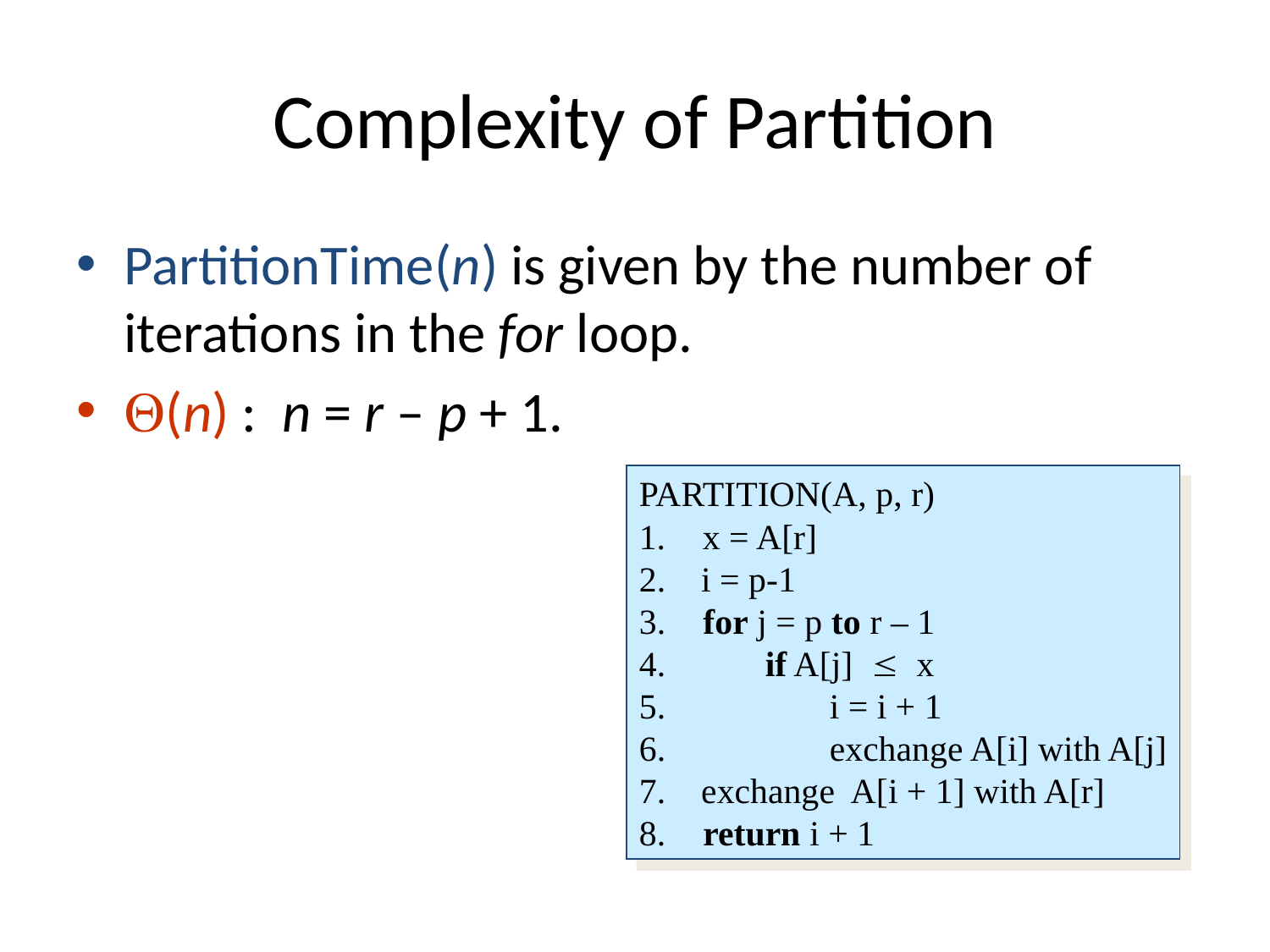

# Complexity of Partition
PartitionTime(n) is given by the number of iterations in the for loop.
Θ(n) :  n = r – p + 1.
PARTITION(A, p, r)
x = A[r]
2.    i = p-1
3.	for j = p to r – 1
4.		if A[j]  ≤  x
5.			i = i + 1
6.               	exchange A[i] with A[j]
7.    exchange  A[i + 1] with A[r]
8.	return i + 1